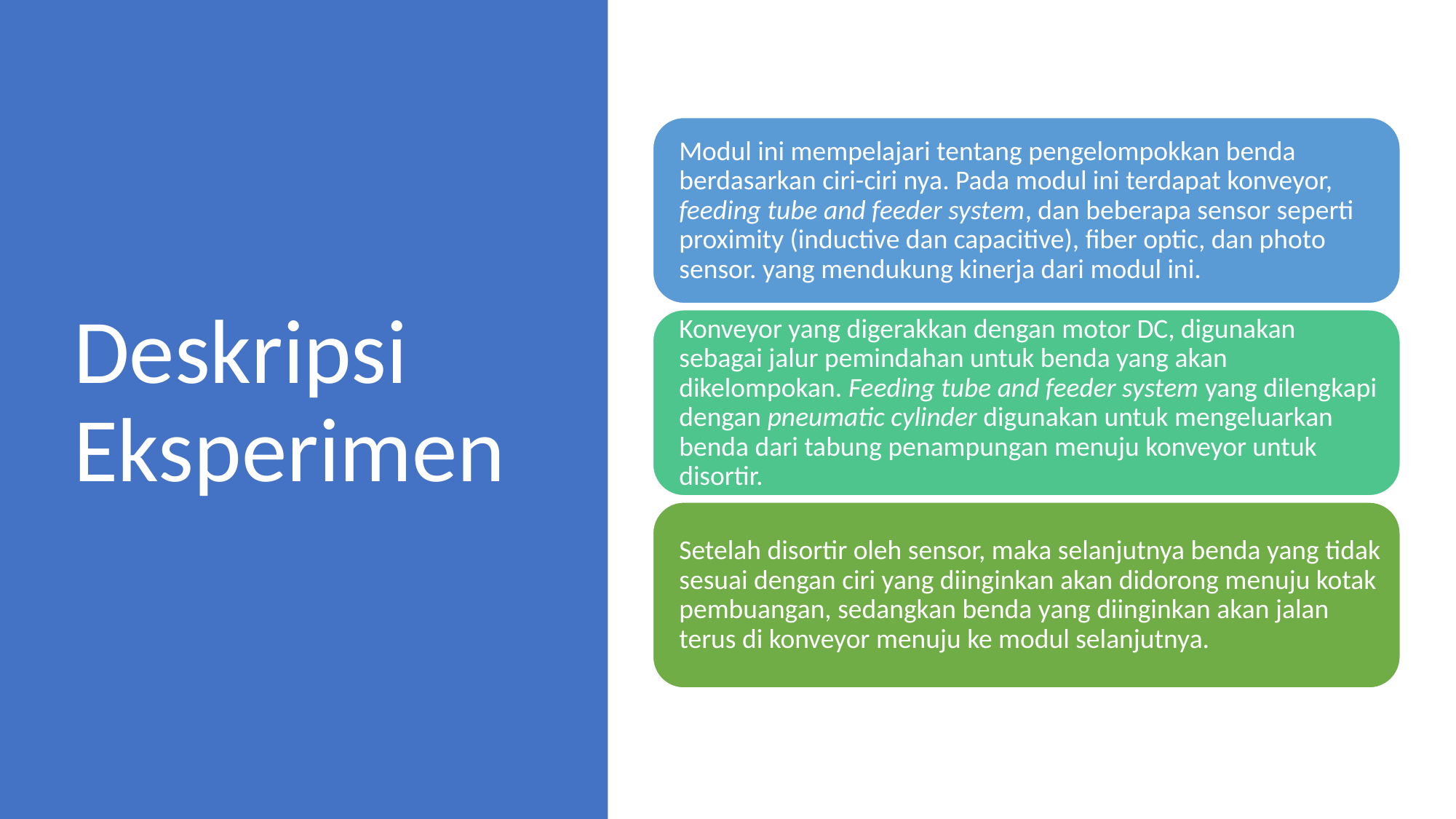

# Deskripsi Eksperimen
Modul ini mempelajari tentang pengelompokkan benda berdasarkan ciri-ciri nya. Pada modul ini terdapat konveyor, feeding tube and feeder system, dan beberapa sensor seperti proximity (inductive dan capacitive), fiber optic, dan photo sensor. yang mendukung kinerja dari modul ini.
Konveyor yang digerakkan dengan motor DC, digunakan sebagai jalur pemindahan untuk benda yang akan dikelompokan. Feeding tube and feeder system yang dilengkapi dengan pneumatic cylinder digunakan untuk mengeluarkan benda dari tabung penampungan menuju konveyor untuk disortir.
Setelah disortir oleh sensor, maka selanjutnya benda yang tidak sesuai dengan ciri yang diinginkan akan didorong menuju kotak pembuangan, sedangkan benda yang diinginkan akan jalan terus di konveyor menuju ke modul selanjutnya.